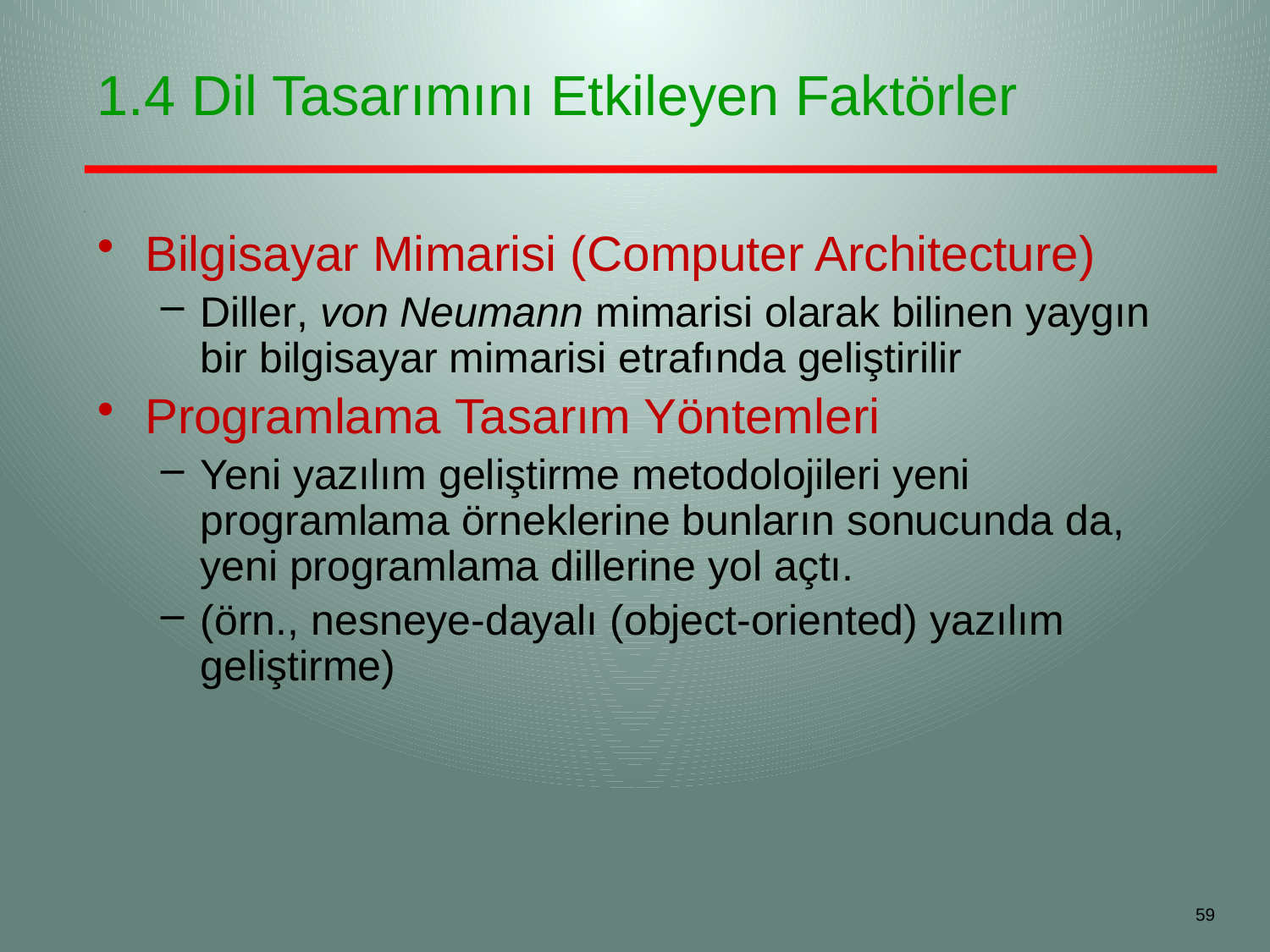

# 1.4 Dil Tasarımını Etkileyen Faktörler
Bilgisayar Mimarisi (Computer Architecture)
Diller, von Neumann mimarisi olarak bilinen yaygın bir bilgisayar mimarisi etrafında geliştirilir
Programlama Tasarım Yöntemleri
Yeni yazılım geliştirme metodolojileri yeni programlama örneklerine bunların sonucunda da, yeni programlama dillerine yol açtı.
(örn., nesneye-dayalı (object-oriented) yazılım geliştirme)
59